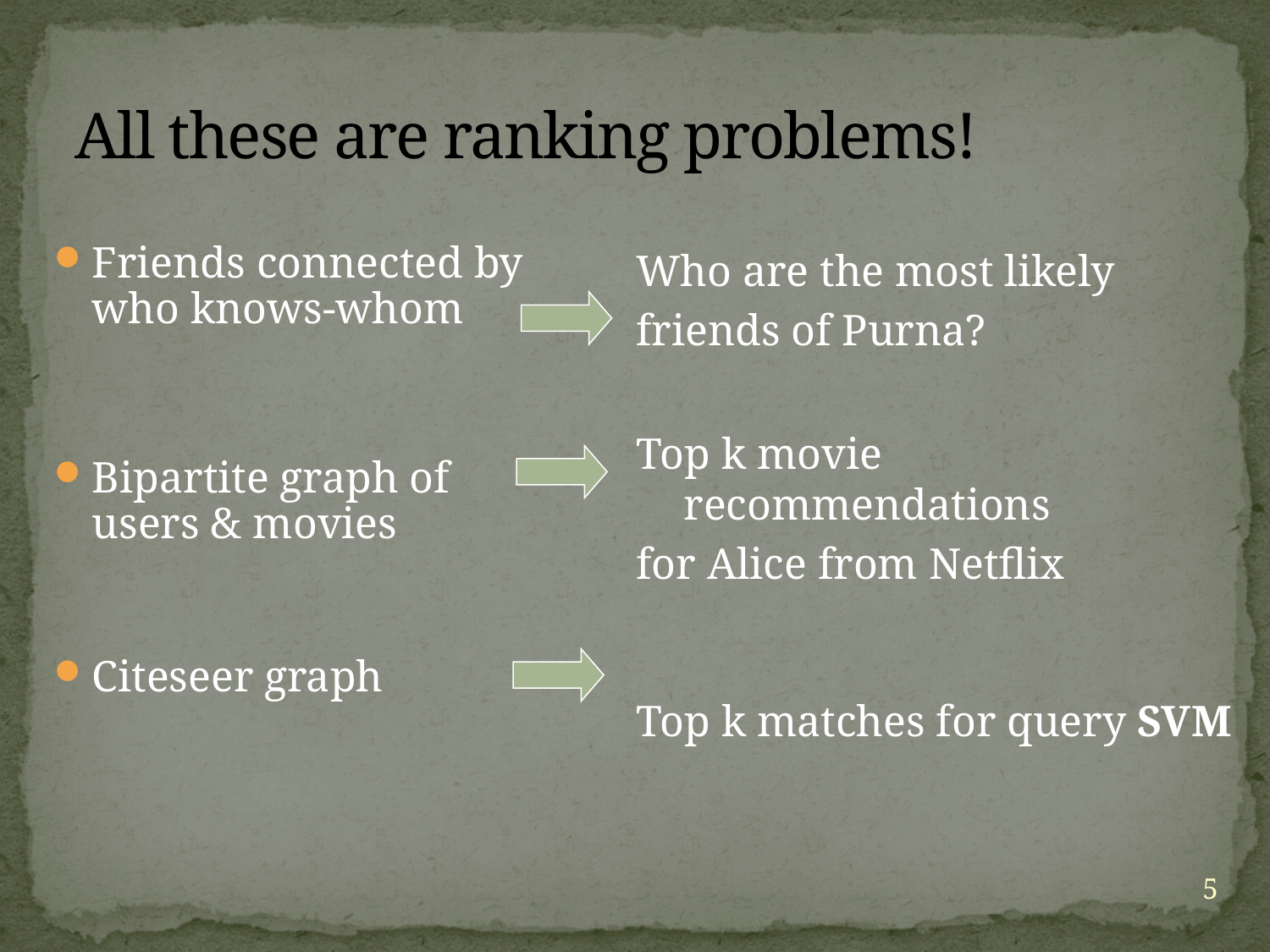

# All these are ranking problems!
Friends connected by who knows-whom

Bipartite graph of        users & movies

Citeseer graph

Who are the most likely
friends of Purna?

Top k movie recommendations
for Alice from Netflix

Top k matches for query SVM

5